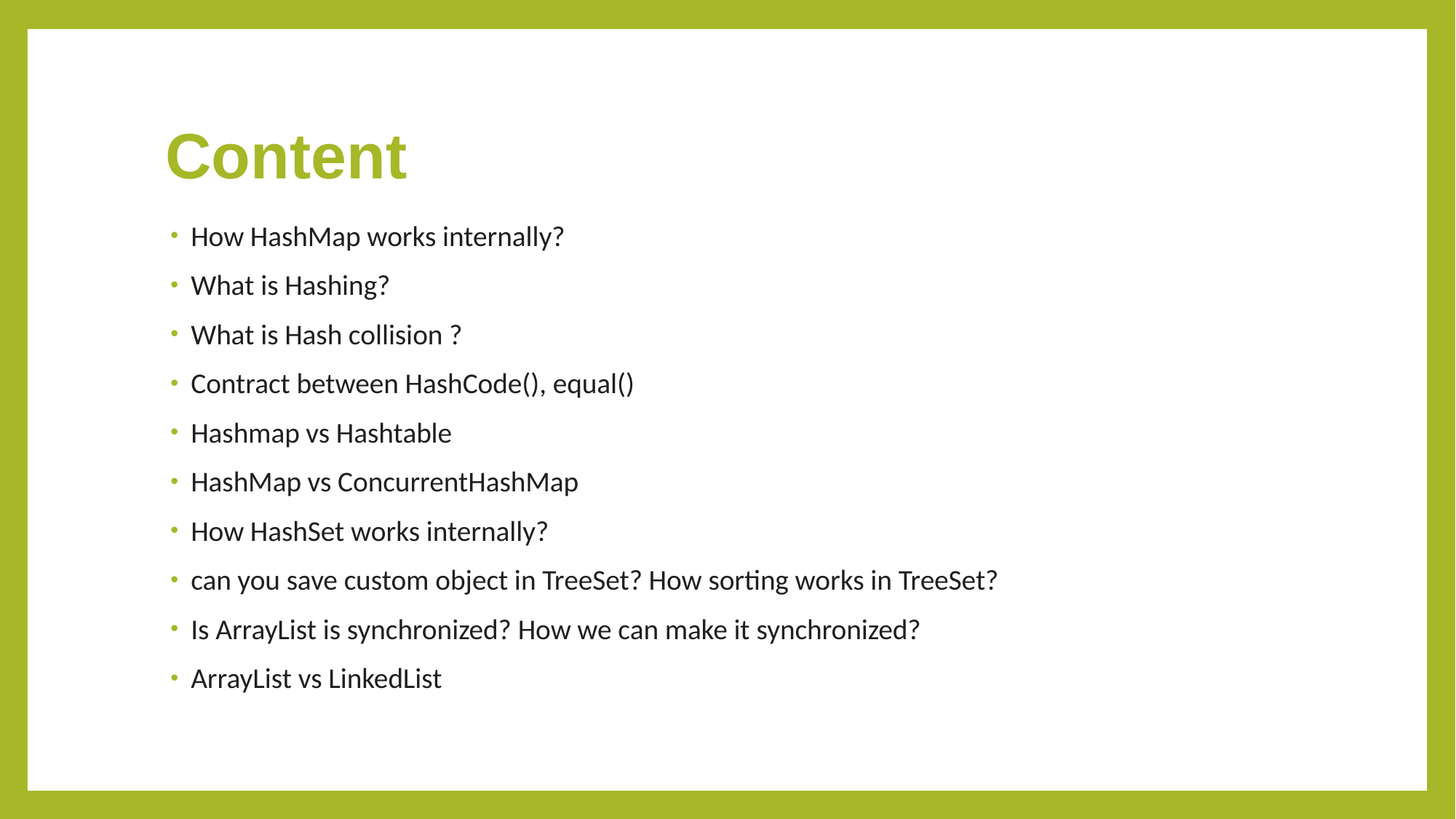

# Content
How HashMap works internally?
What is Hashing?
What is Hash collision ?
Contract between HashCode(), equal()
Hashmap vs Hashtable
HashMap vs ConcurrentHashMap
How HashSet works internally?
can you save custom object in TreeSet? How sorting works in TreeSet?
Is ArrayList is synchronized? How we can make it synchronized?
ArrayList vs LinkedList